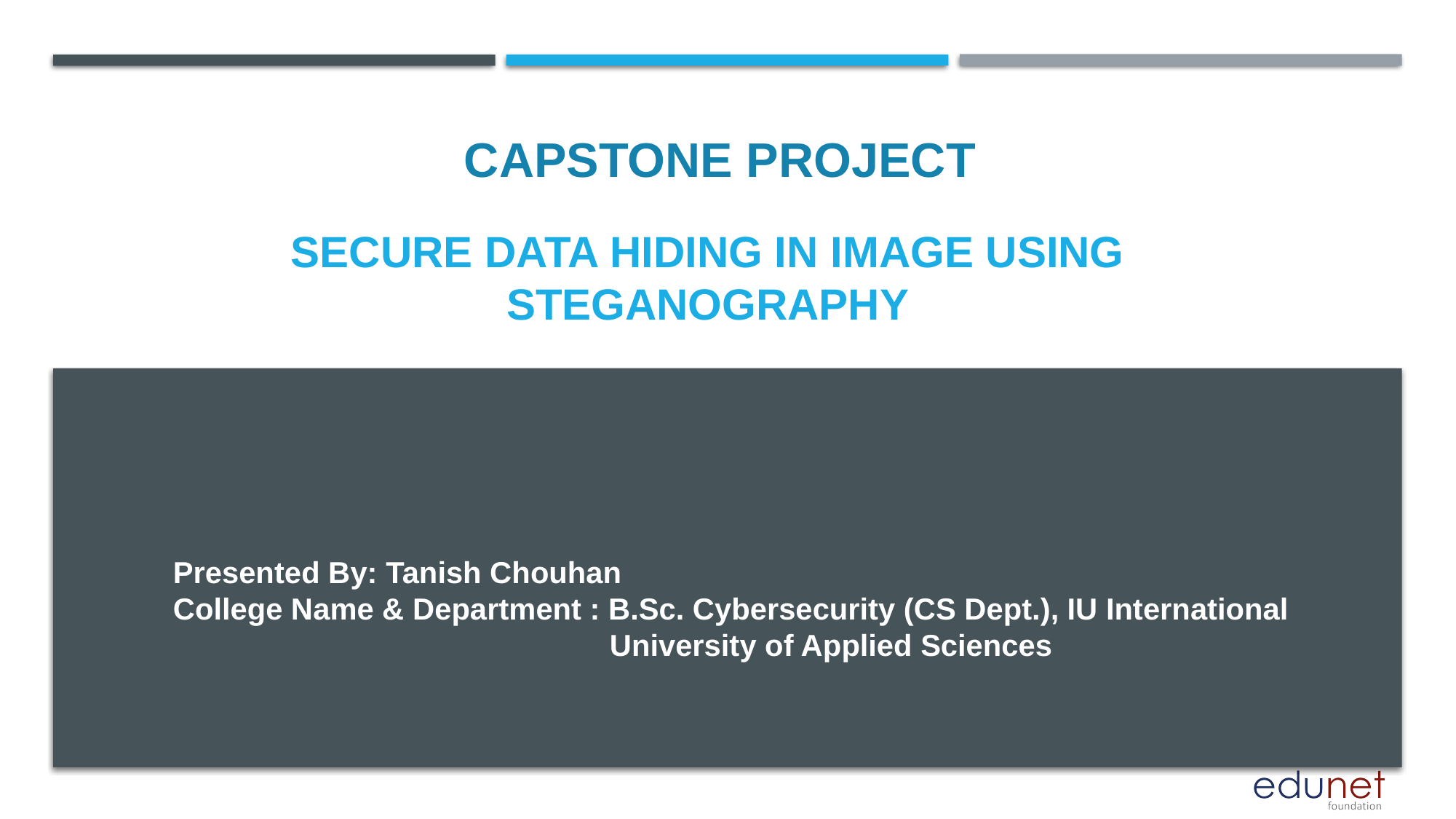

CAPSTONE PROJECT
# Secure Data Hiding in Image Using Steganography
Presented By: Tanish Chouhan
College Name & Department : B.Sc. Cybersecurity (CS Dept.), IU International 				University of Applied Sciences